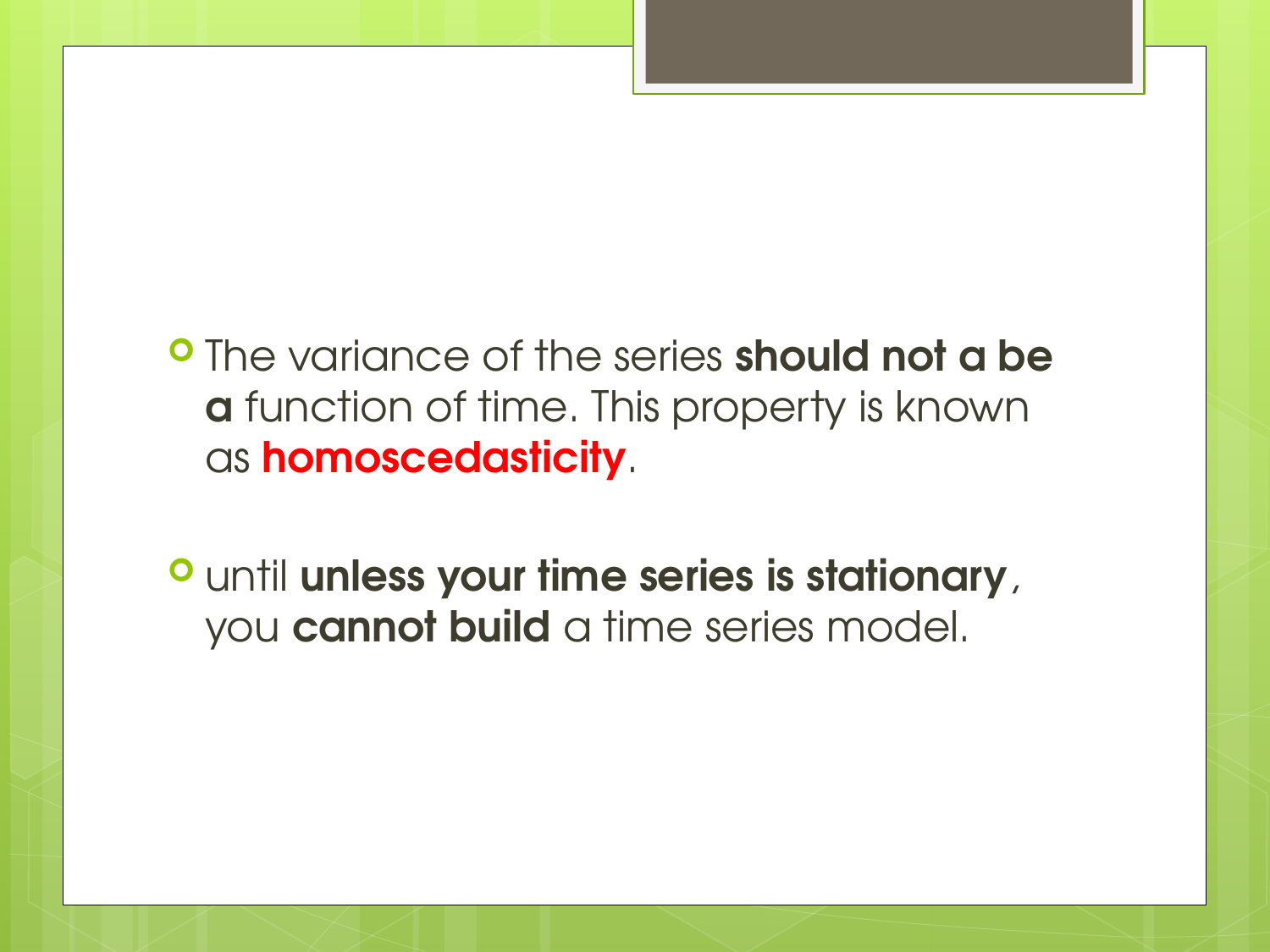

#
The variance of the series should not a be a function of time. This property is known as homoscedasticity.

until unless your time series is stationary, you cannot build a time series model.